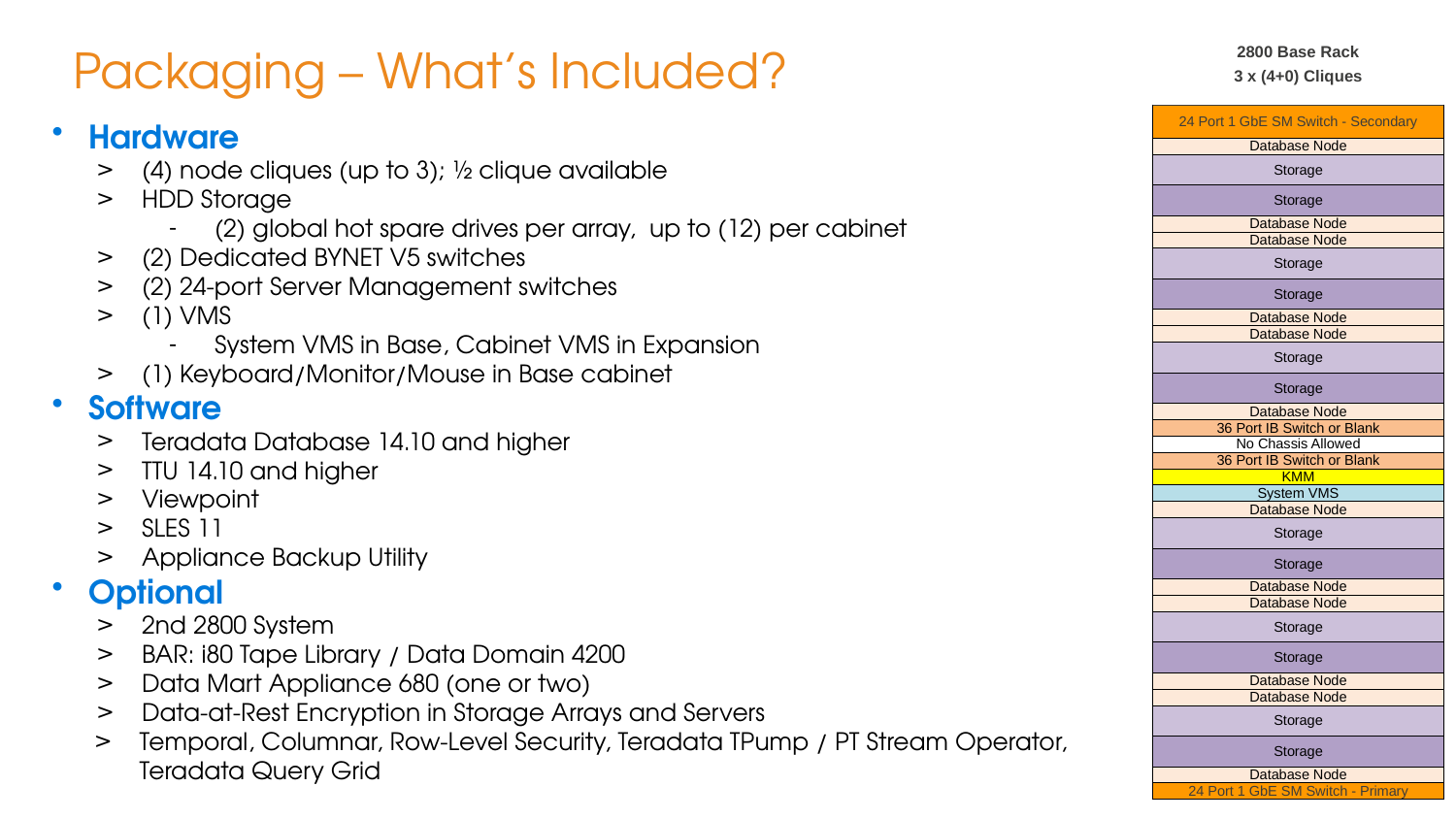

| 2800 Base Rack |
| --- |
| 3 x (4+0) Cliques |
|  |
| 24 Port 1 GbE SM Switch - Secondary |
| Database Node |
| Storage |
| Storage |
| Database Node |
| Database Node |
| Storage |
| Storage |
| Database Node |
| Database Node |
| Storage |
| Storage |
| Database Node |
| 36 Port IB Switch or Blank |
| No Chassis Allowed |
| 36 Port IB Switch or Blank |
| KMM |
| System VMS |
| Database Node |
| Storage |
| Storage |
| Database Node |
| Database Node |
| Storage |
| Storage |
| Database Node |
| Database Node |
| Storage |
| Storage |
| Database Node |
| 24 Port 1 GbE SM Switch - Primary |
# Packaging – What’s Included?

Hardware
(4) node cliques (up to 3); ½ clique available
HDD Storage
(2) global hot spare drives per array,  up to (12) per cabinet
(2) Dedicated BYNET V5 switches
(2) 24-port Server Management switches
(1) VMS
System VMS in Base, Cabinet VMS in Expansion
(1) Keyboard/Monitor/Mouse in Base cabinet
Software
Teradata Database 14.10 and higher
TTU 14.10 and higher
Viewpoint
SLES 11
Appliance Backup Utility
Optional
2nd 2800 System
BAR: i80 Tape Library / Data Domain 4200
Data Mart Appliance 680 (one or two)
Data-at-Rest Encryption in Storage Arrays and Servers
Temporal, Columnar, Row-Level Security, Teradata TPump / PT Stream Operator, Teradata Query Grid